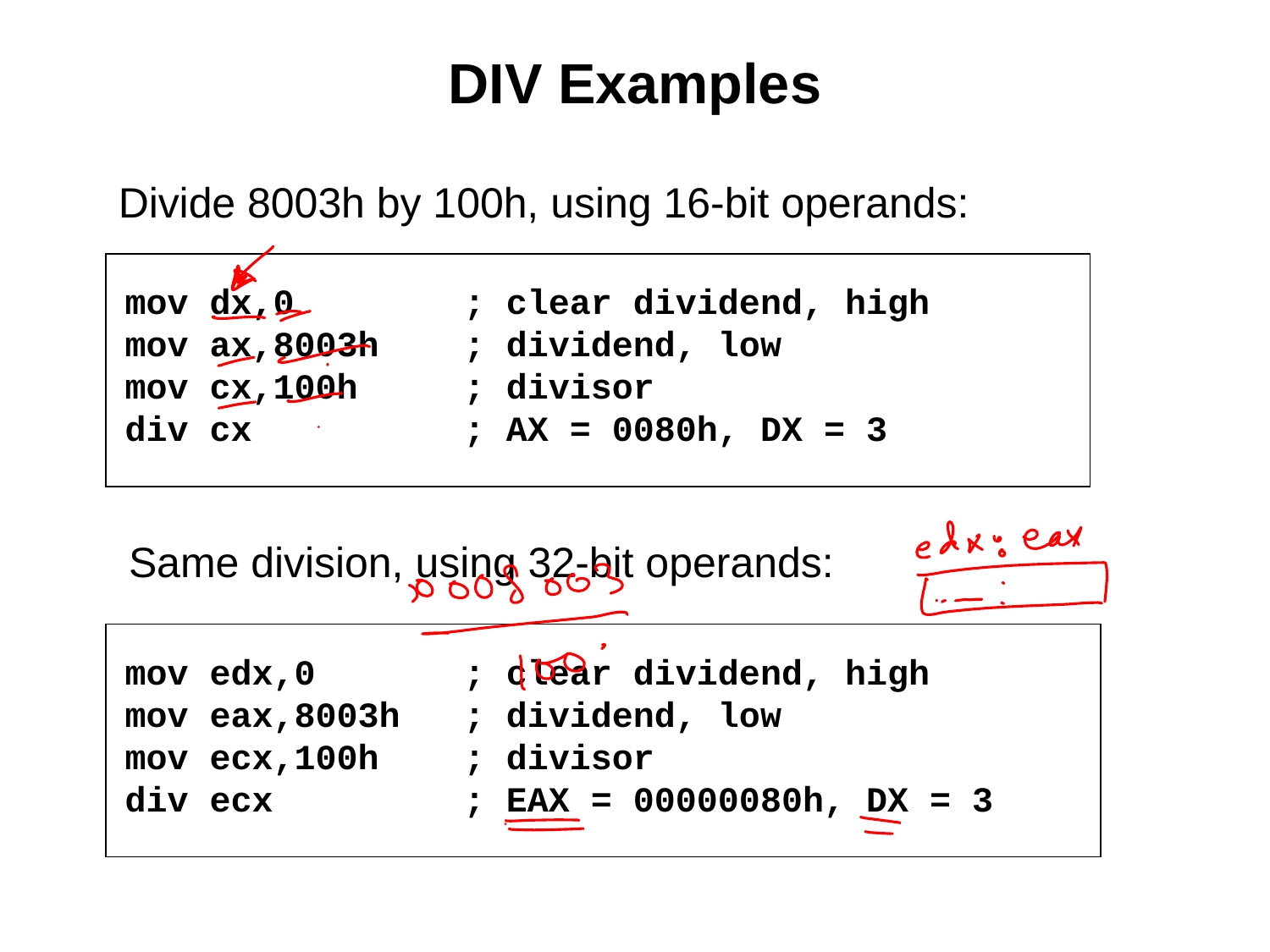

# DIV Examples
Divide 8003h by 100h, using 16-bit operands:
mov dx,0        ; clear dividend, high
mov ax,8003h    ; dividend, low
mov cx,100h     ; divisor
div cx          ; AX = 0080h, DX = 3
Same division, using 32-bit operands:
mov edx,0       ; clear dividend, high
mov eax,8003h   ; dividend, low
mov ecx,100h    ; divisor
div ecx         ; EAX = 00000080h, DX = 3